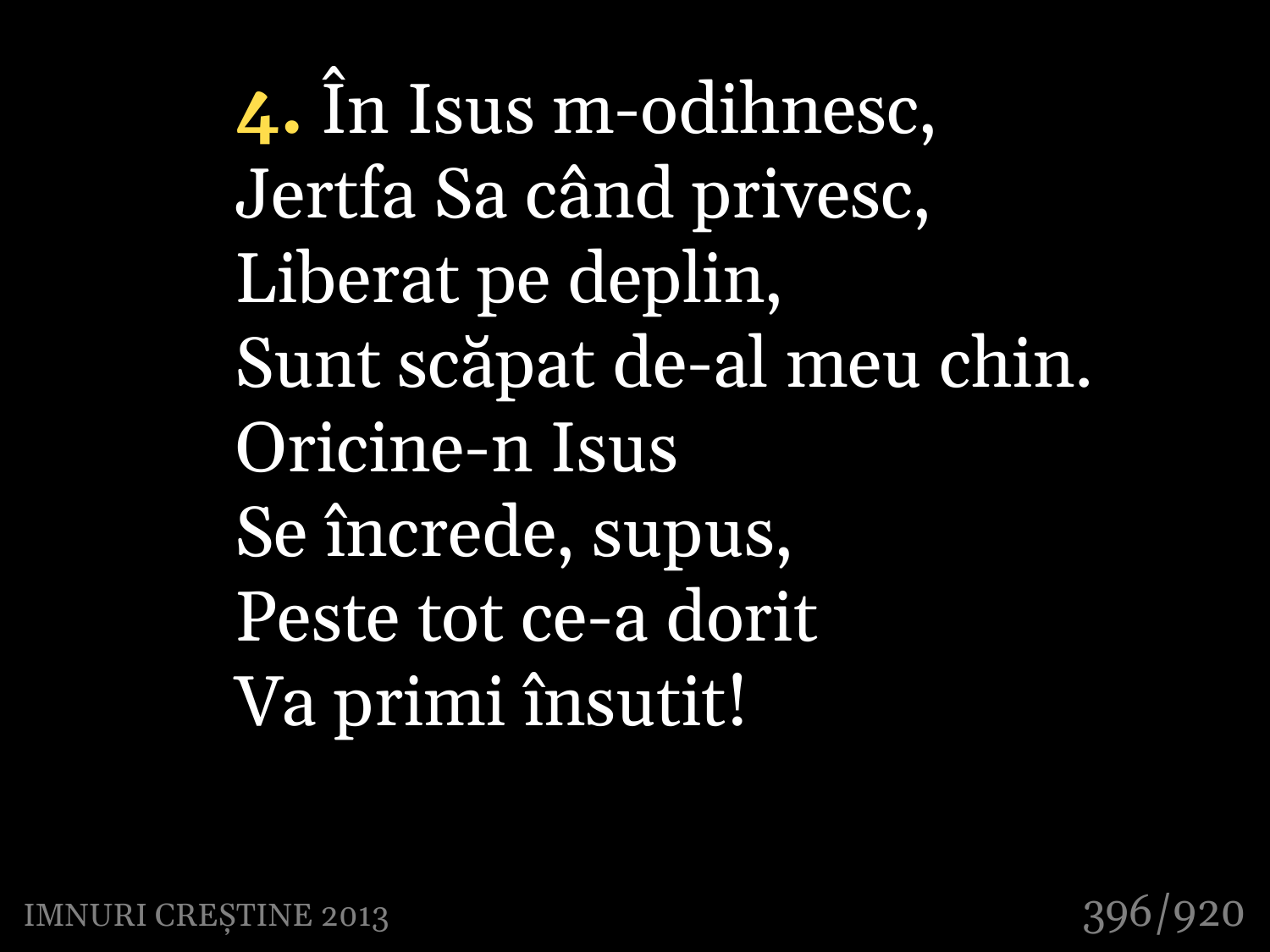

4. În Isus m-odihnesc,
Jertfa Sa când privesc,
Liberat pe deplin,
Sunt scăpat de-al meu chin.
Oricine-n Isus
Se încrede, supus,
Peste tot ce-a dorit
Va primi însutit!
396/920
IMNURI CREȘTINE 2013